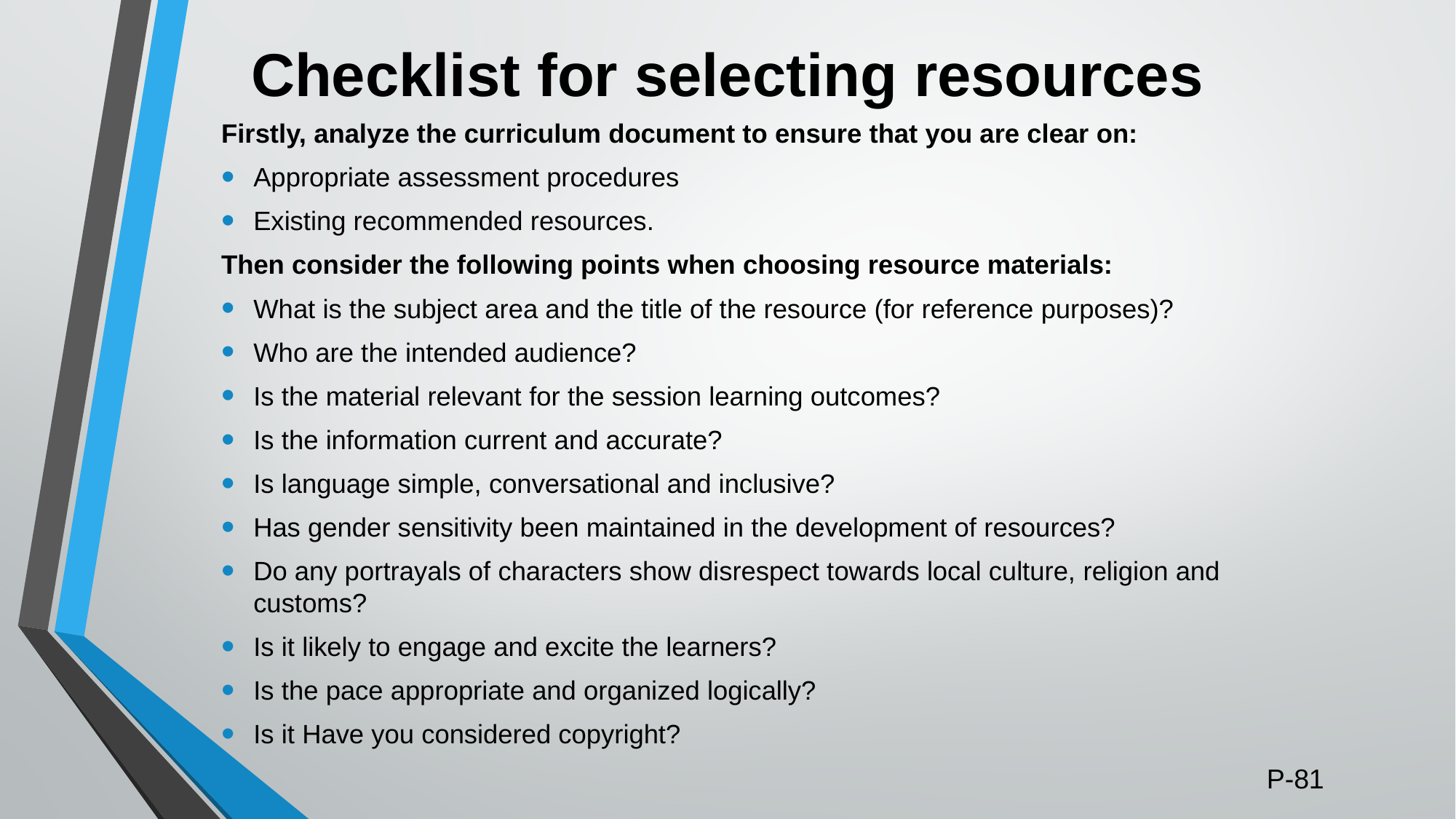

# Checklist for selecting resources
Firstly, analyze the curriculum document to ensure that you are clear on:
Appropriate assessment procedures
Existing recommended resources.
Then consider the following points when choosing resource materials:
What is the subject area and the title of the resource (for reference purposes)?
Who are the intended audience?
Is the material relevant for the session learning outcomes?
Is the information current and accurate?
Is language simple, conversational and inclusive?
Has gender sensitivity been maintained in the development of resources?
Do any portrayals of characters show disrespect towards local culture, religion and customs?
Is it likely to engage and excite the learners?
Is the pace appropriate and organized logically?
Is it Have you considered copyright?
P-81